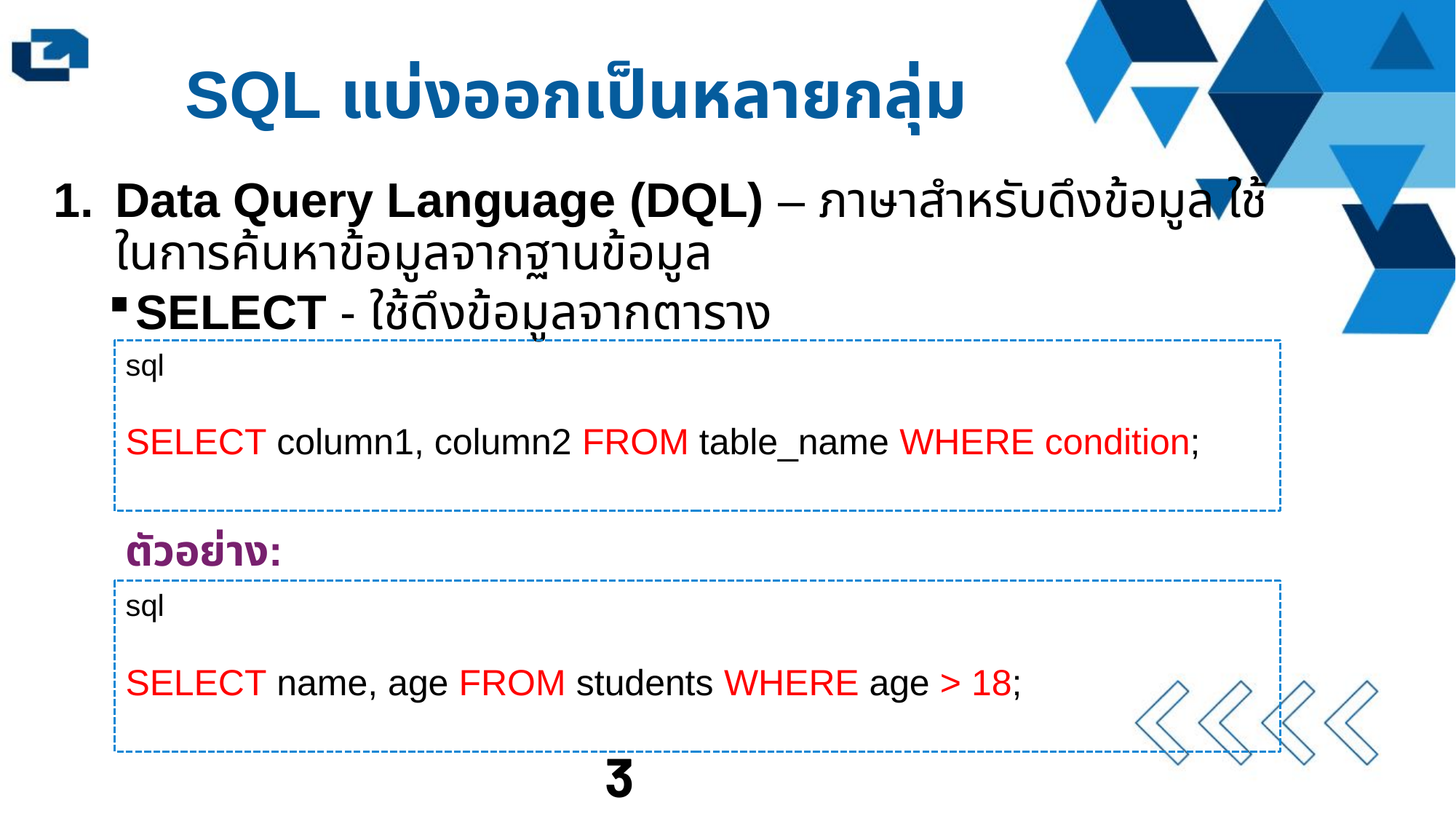

SQL แบ่งออกเป็นหลายกลุ่ม
Data Query Language (DQL) – ภาษาสำหรับดึงข้อมูล ใช้ในการค้นหาข้อมูลจากฐานข้อมูล
SELECT - ใช้ดึงข้อมูลจากตาราง
sql

SELECT column1, column2 FROM table_name WHERE condition;

ตัวอย่าง:
sql

SELECT name, age FROM students WHERE age > 18;

3